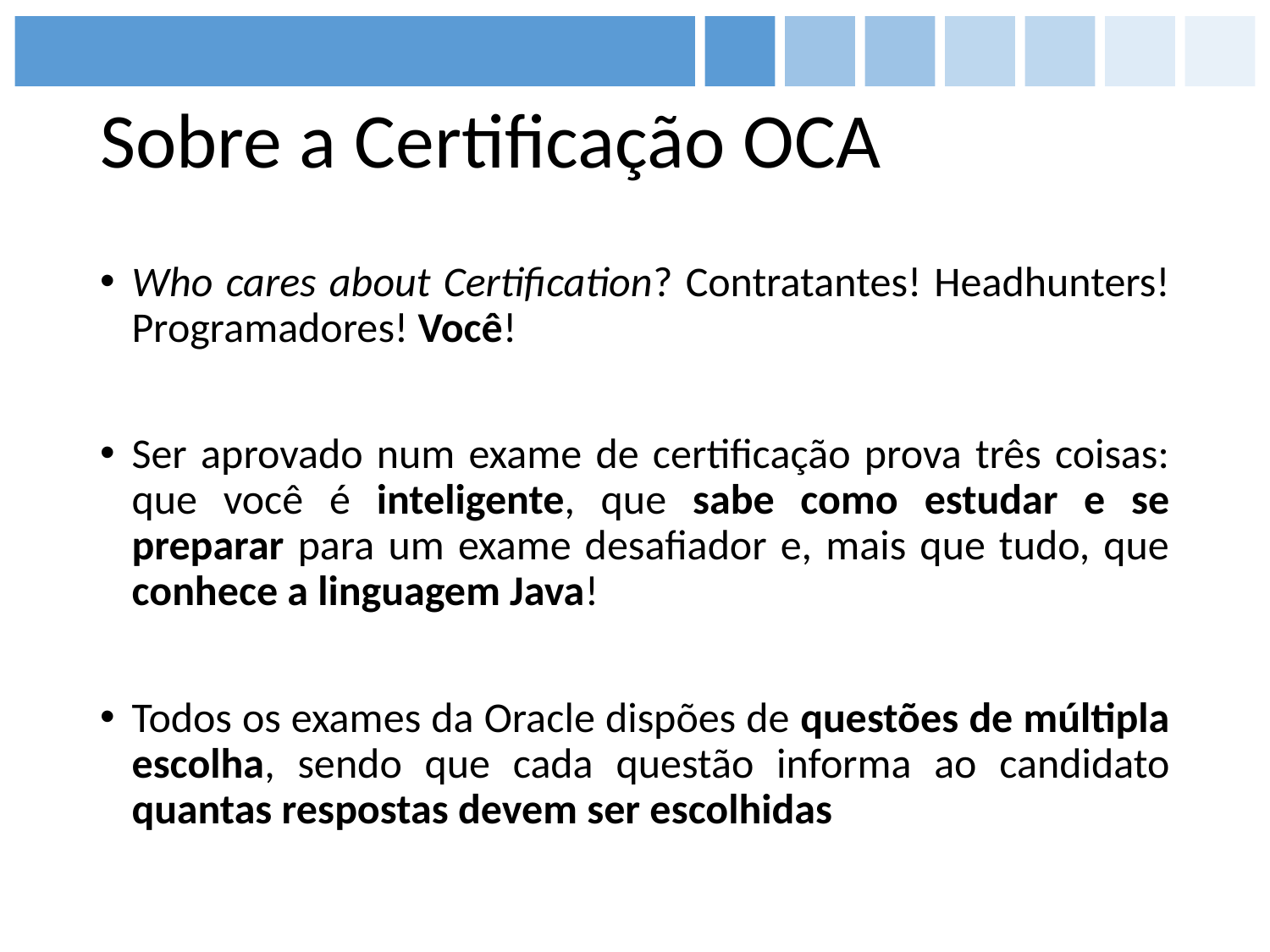

# Sobre a Certificação OCA
Who cares about Certification? Contratantes! Headhunters! Programadores! Você!

Ser aprovado num exame de certificação prova três coisas: que você é inteligente, que sabe como estudar e se preparar para um exame desafiador e, mais que tudo, que conhece a linguagem Java!

Todos os exames da Oracle dispões de questões de múltipla escolha, sendo que cada questão informa ao candidato quantas respostas devem ser escolhidas